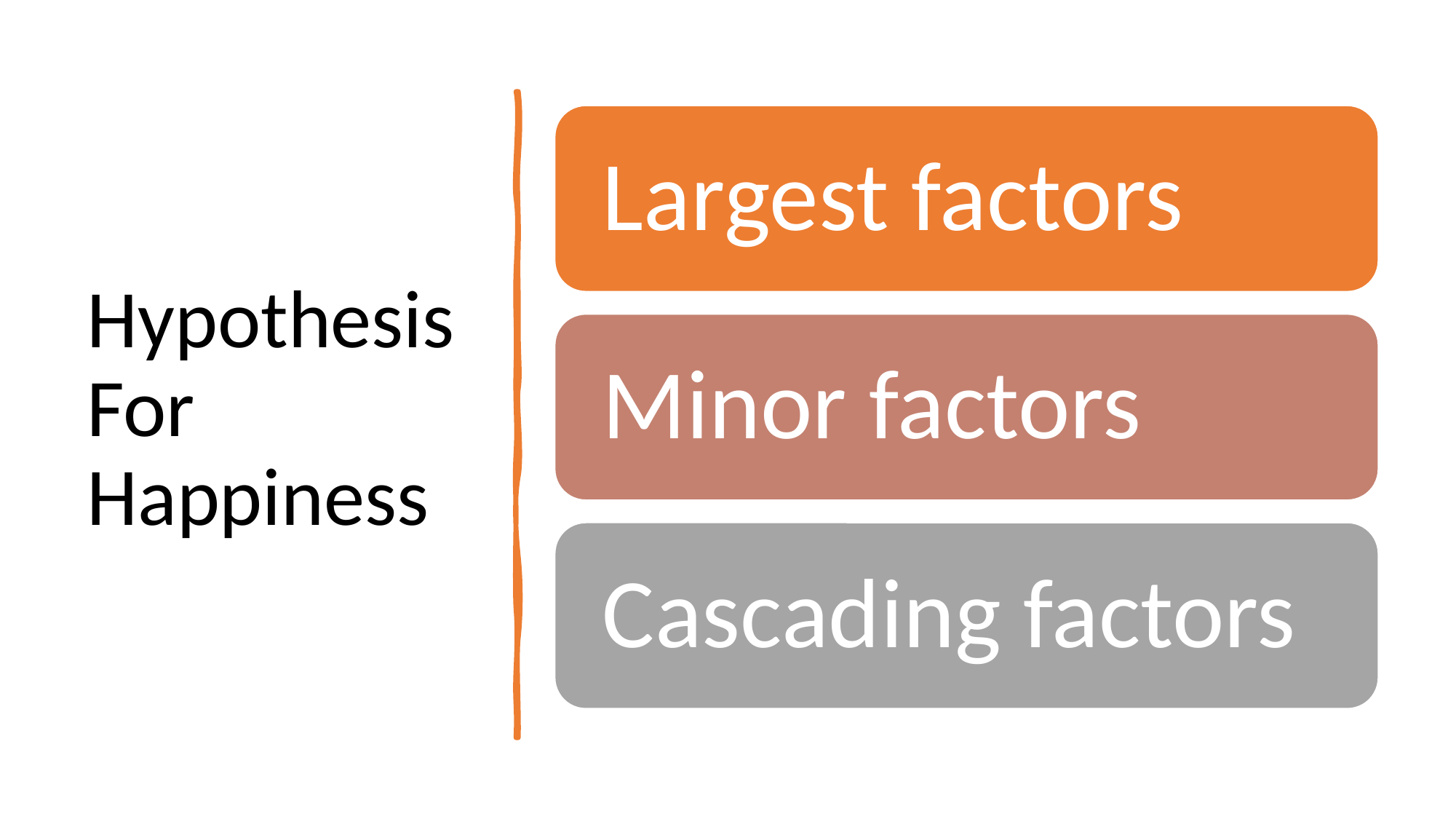

Largest factors
Minor factors
Cascading factors
# Hypothesis For Happiness